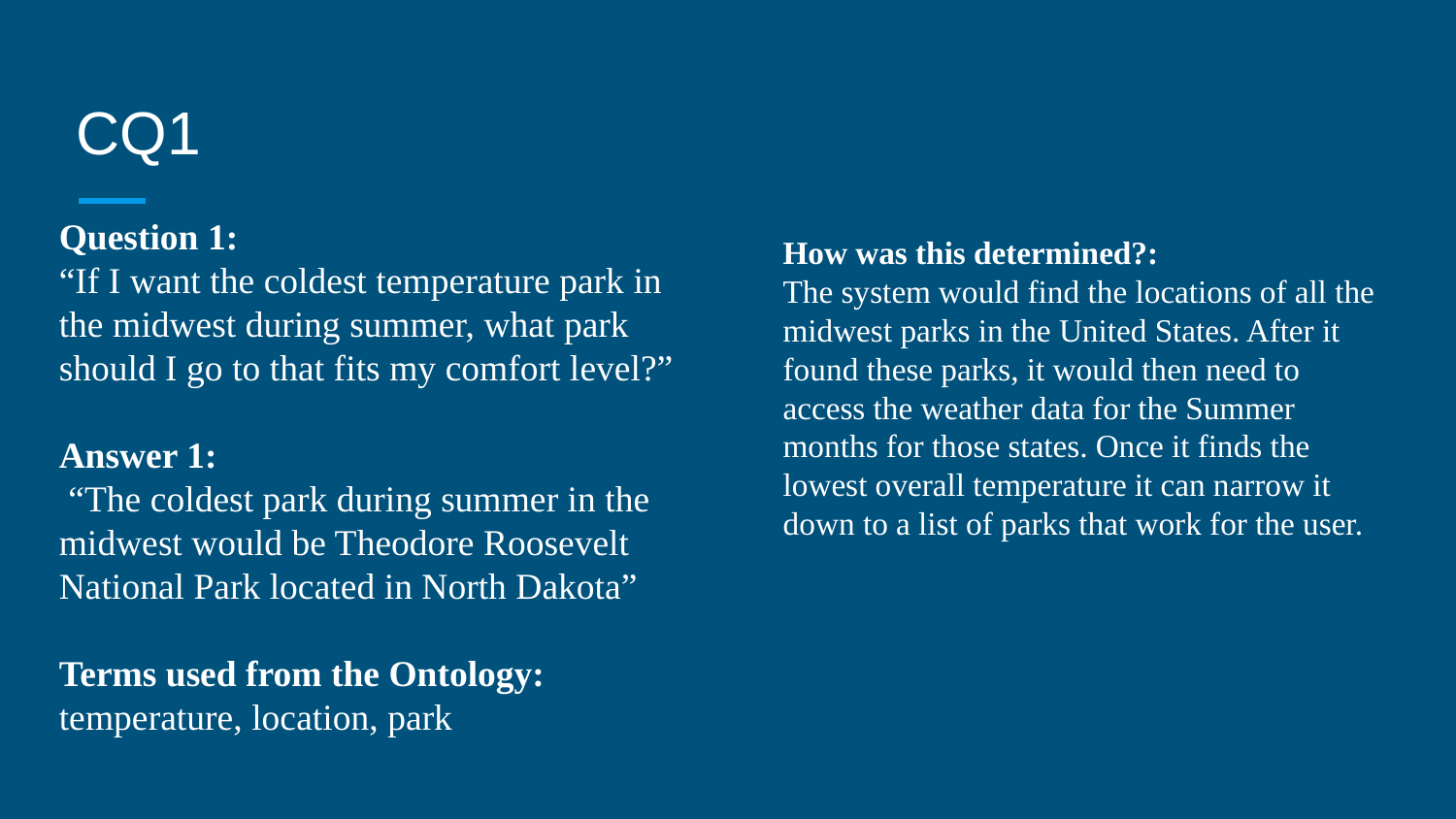

# CQ1
Question 1:
“If I want the coldest temperature park in the midwest during summer, what park should I go to that fits my comfort level?”

Answer 1:
 “The coldest park during summer in the midwest would be Theodore Roosevelt National Park located in North Dakota”

Terms used from the Ontology:
temperature, location, park

How was this determined?:
The system would find the locations of all the midwest parks in the United States. After it found these parks, it would then need to access the weather data for the Summer months for those states. Once it finds the lowest overall temperature it can narrow it down to a list of parks that work for the user.